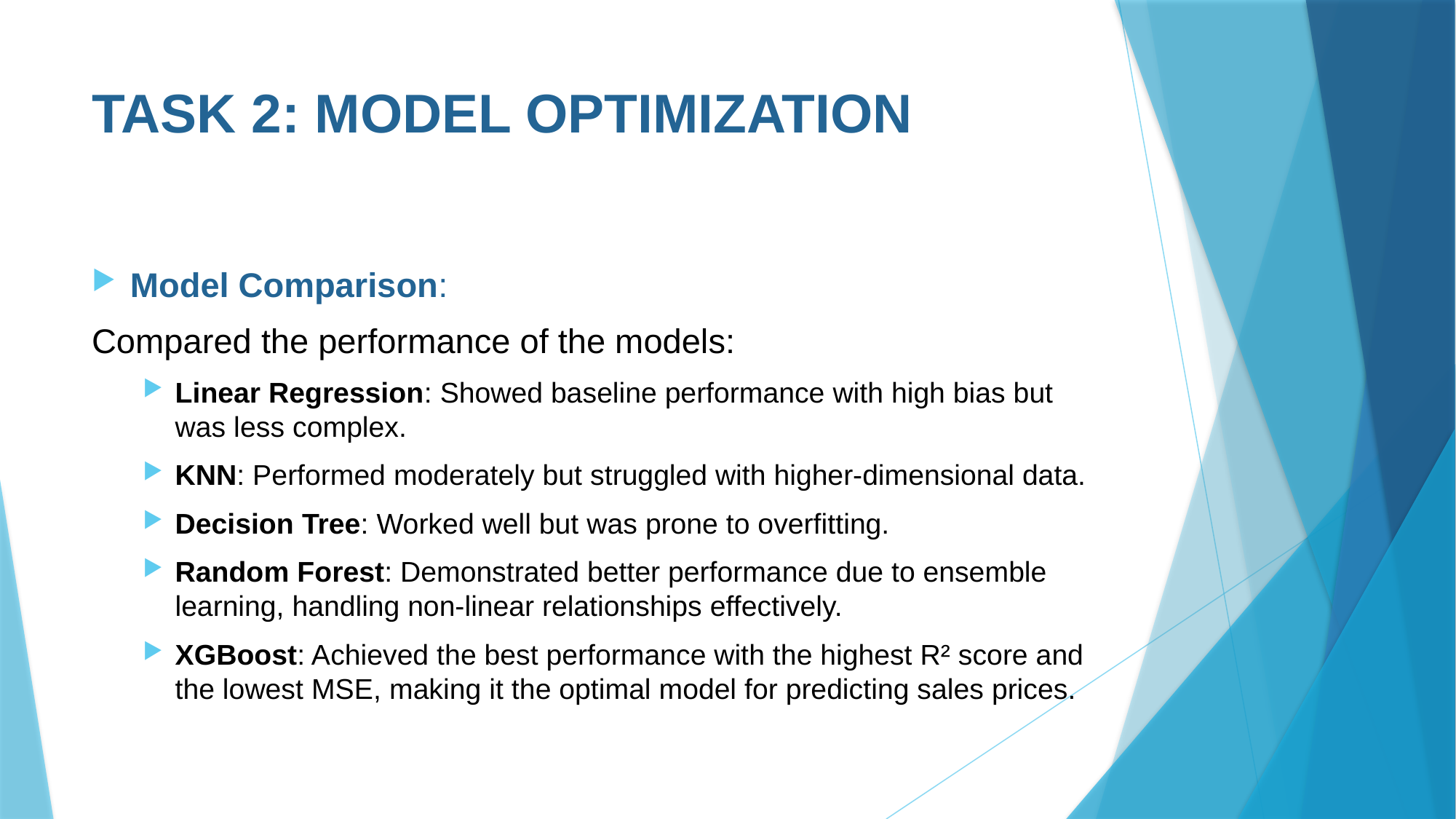

# TASK 2: MODEL OPTIMIZATION
Model Comparison:
Compared the performance of the models:
Linear Regression: Showed baseline performance with high bias but was less complex.
KNN: Performed moderately but struggled with higher-dimensional data.
Decision Tree: Worked well but was prone to overfitting.
Random Forest: Demonstrated better performance due to ensemble learning, handling non-linear relationships effectively.
XGBoost: Achieved the best performance with the highest R² score and the lowest MSE, making it the optimal model for predicting sales prices.